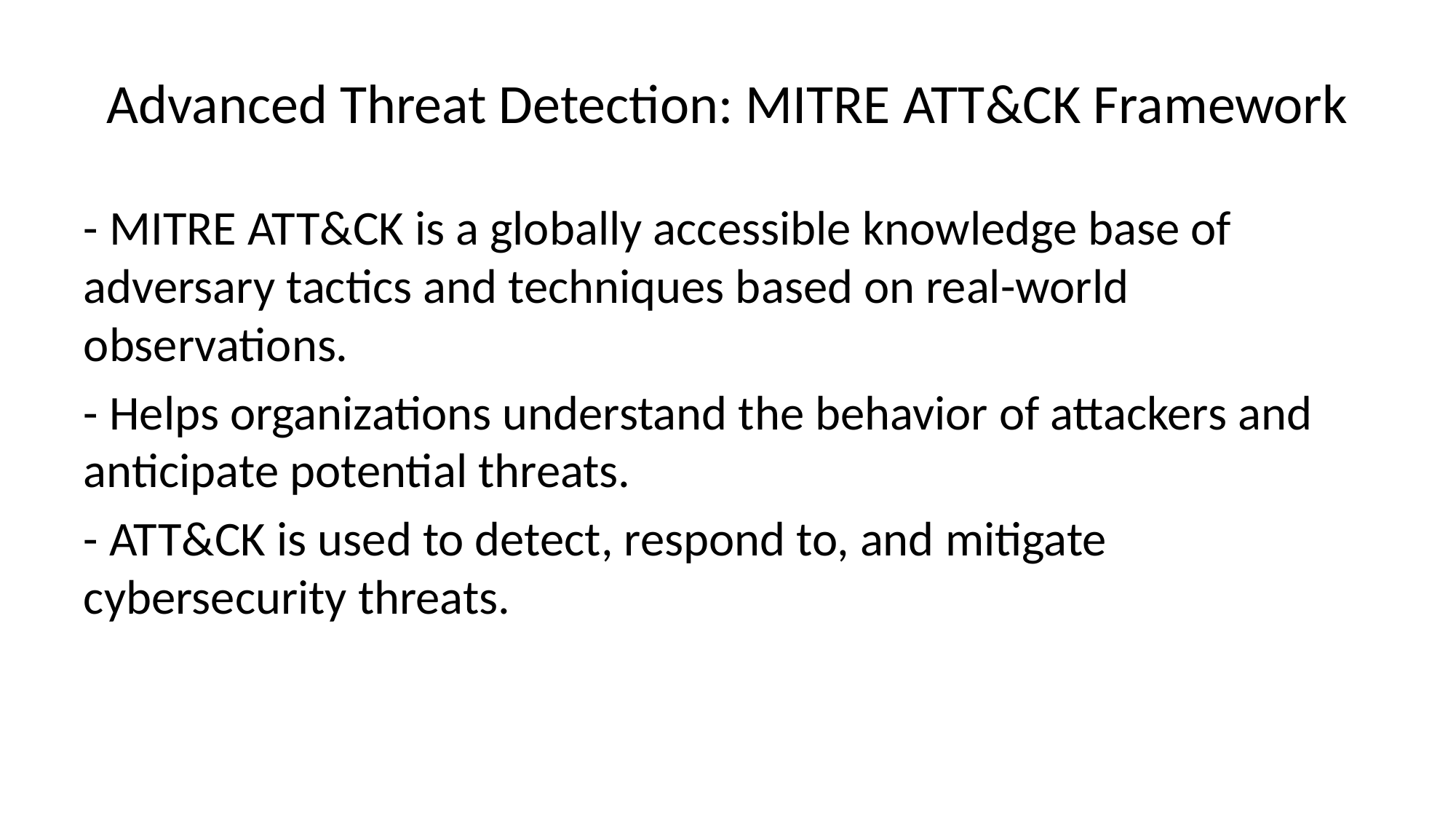

# Advanced Threat Detection: MITRE ATT&CK Framework
- MITRE ATT&CK is a globally accessible knowledge base of adversary tactics and techniques based on real-world observations.
- Helps organizations understand the behavior of attackers and anticipate potential threats.
- ATT&CK is used to detect, respond to, and mitigate cybersecurity threats.